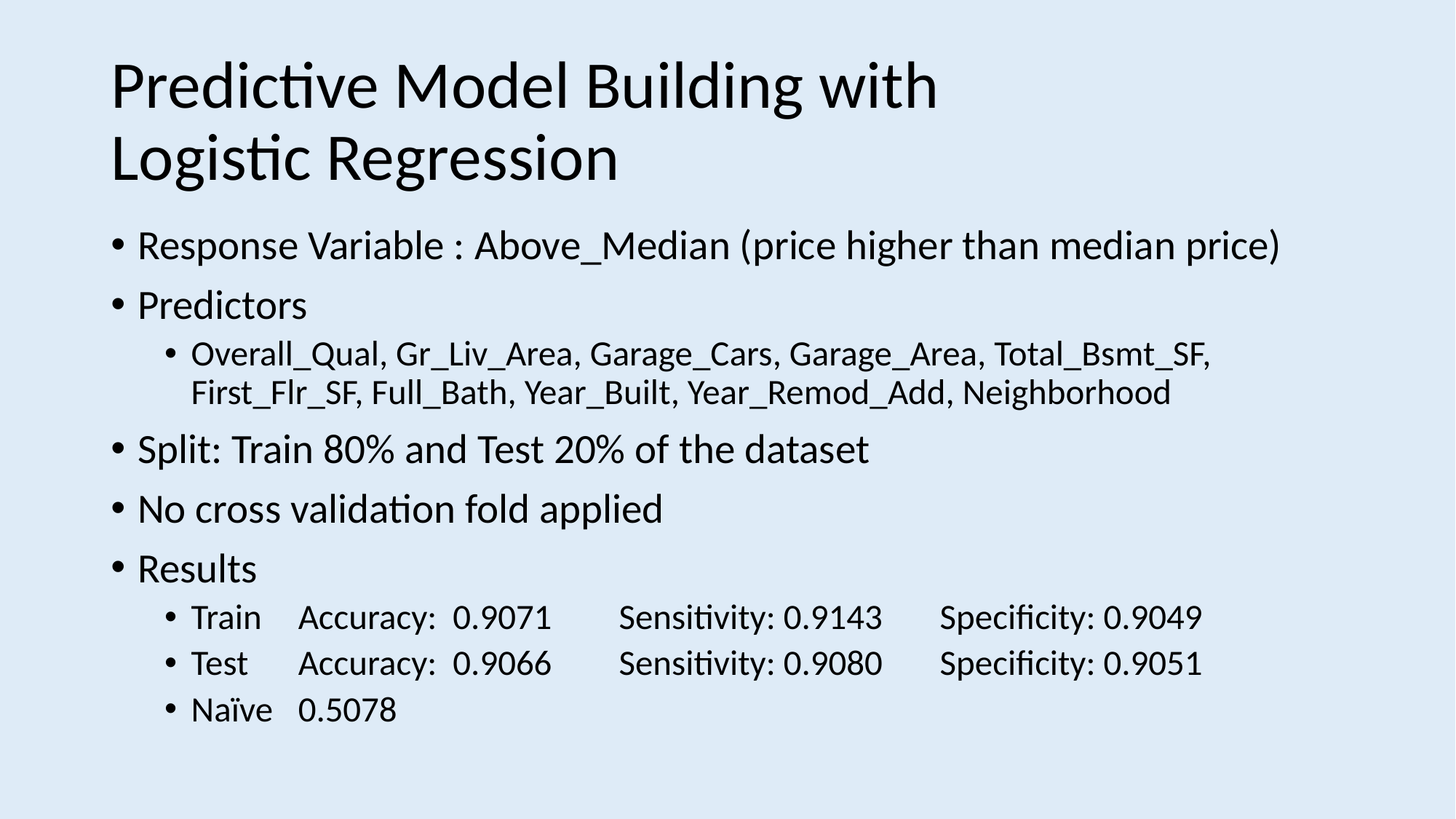

# Predictive Model Building with Logistic Regression
Response Variable : Above_Median (price higher than median price)
Predictors
Overall_Qual, Gr_Liv_Area, Garage_Cars, Garage_Area, Total_Bsmt_SF, First_Flr_SF, Full_Bath, Year_Built, Year_Remod_Add, Neighborhood
Split: Train 80% and Test 20% of the dataset
No cross validation fold applied
Results
Train  	Accuracy:  0.9071 	Sensitivity: 0.9143	Specificity: 0.9049
Test	Accuracy:  0.9066 	Sensitivity: 0.9080	Specificity: 0.9051
Naïve	0.5078